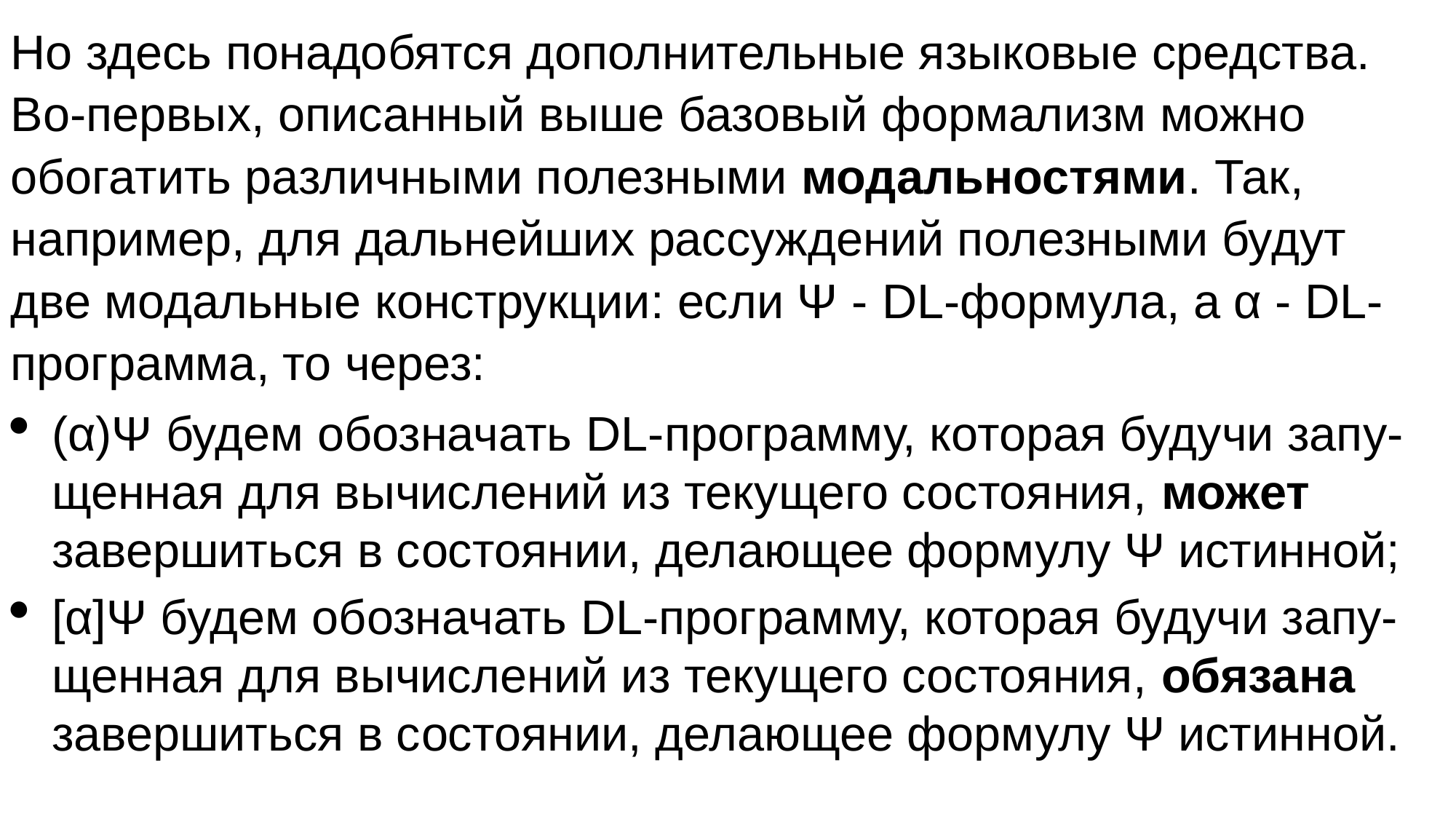

Но здесь понадобятся дополнительные языковые средства. Во-первых, описанный выше базовый формализм можно обогатить различными полезными модальностями. Так, например, для дальнейших рассуждений полезными будут две модальные конструкции: если Ψ - DL-формула, а α - DL-программа, то через:
(α)Ψ будем обозначать DL-программу, которая будучи запу-щенная для вычислений из текущего состояния, может завершиться в состоянии, делающее формулу Ψ истинной;
[α]Ψ будем обозначать DL-программу, которая будучи запу-щенная для вычислений из текущего состояния, обязана завершиться в состоянии, делающее формулу Ψ истинной.